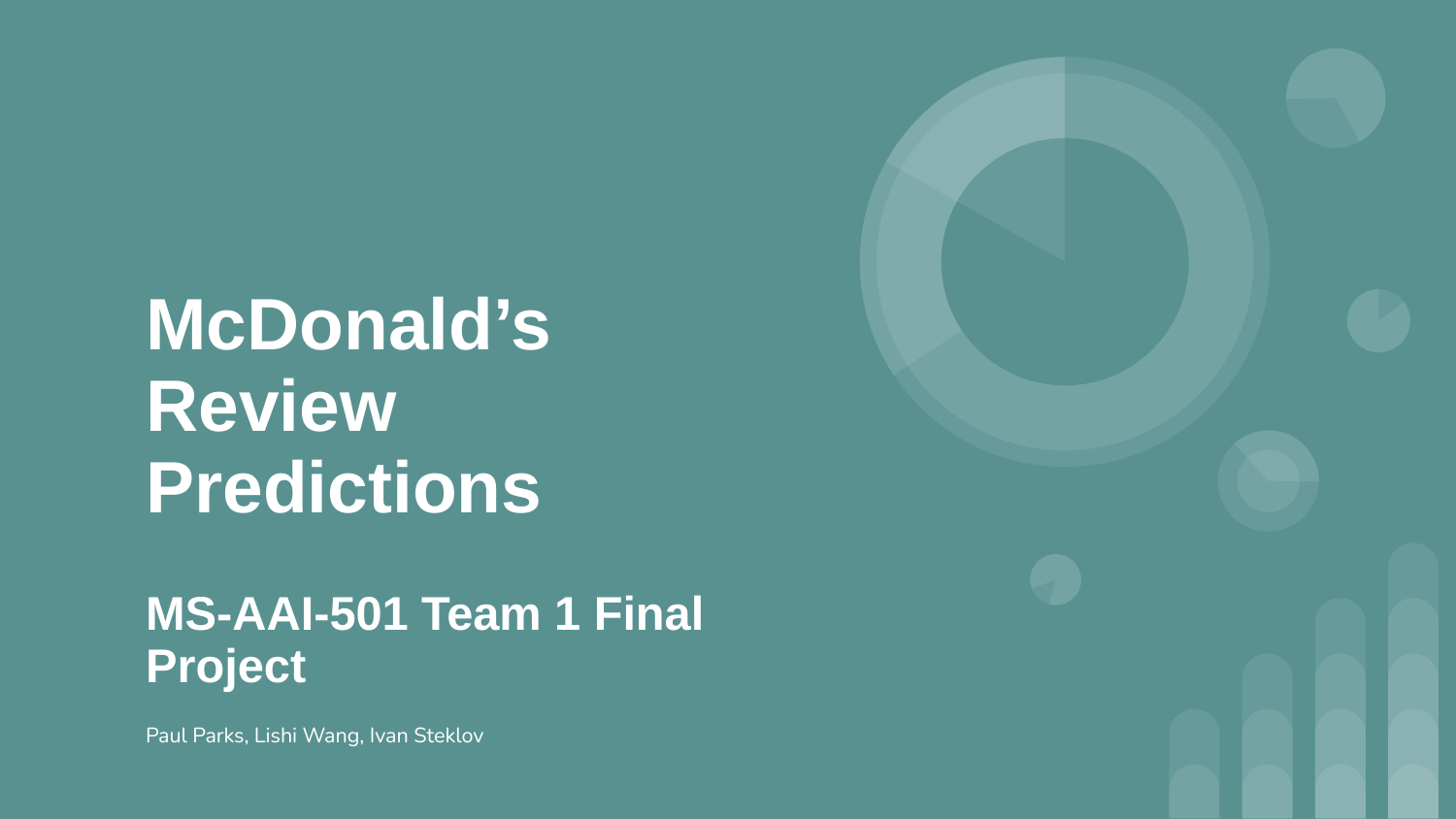

# McDonald’s Review Predictions
MS-AAI-501 Team 1 Final Project

Paul Parks, Lishi Wang, Ivan Steklov